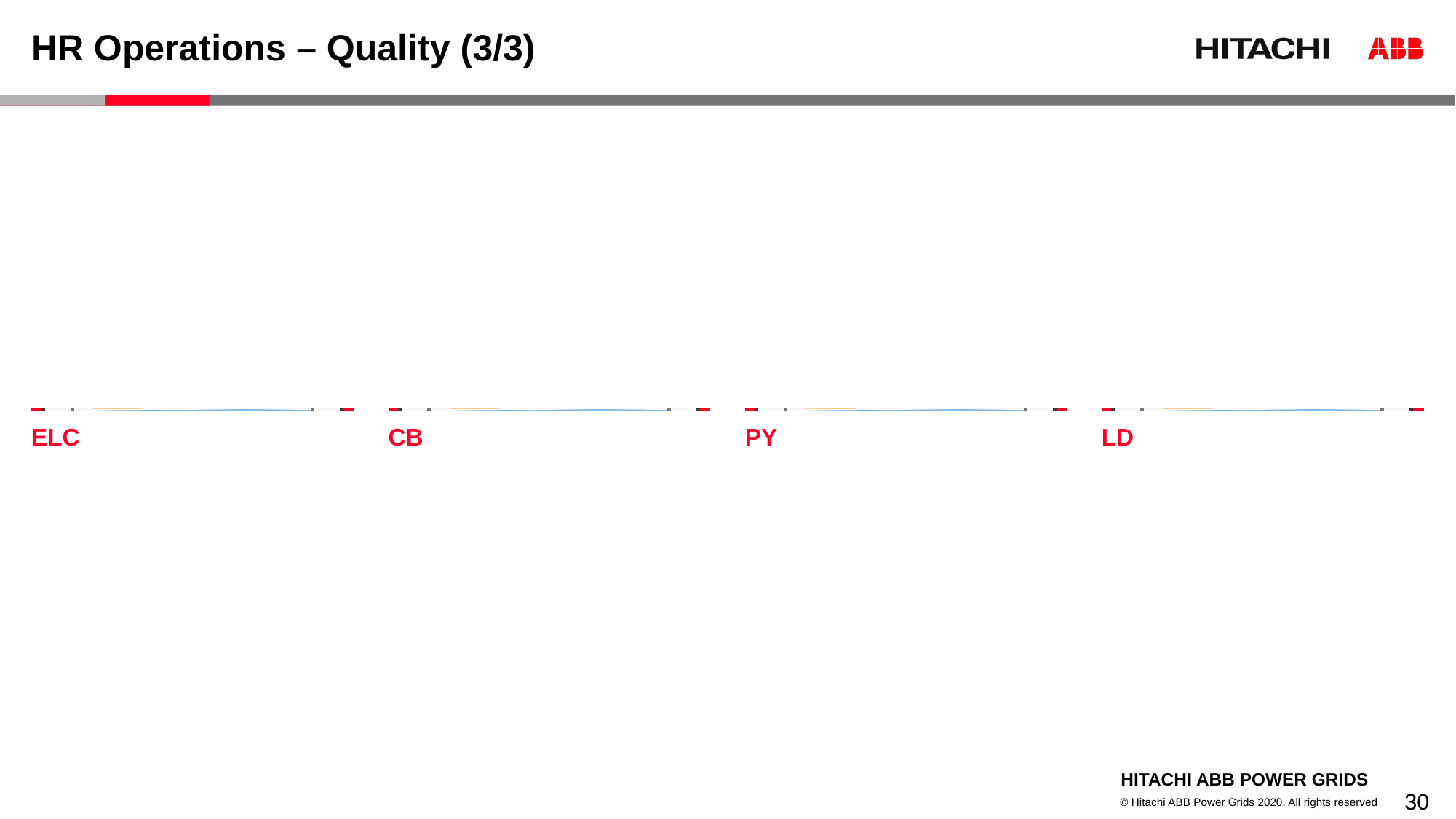

# HR Operations – Quality (3/3)

ELC

CB

PY

LD

30